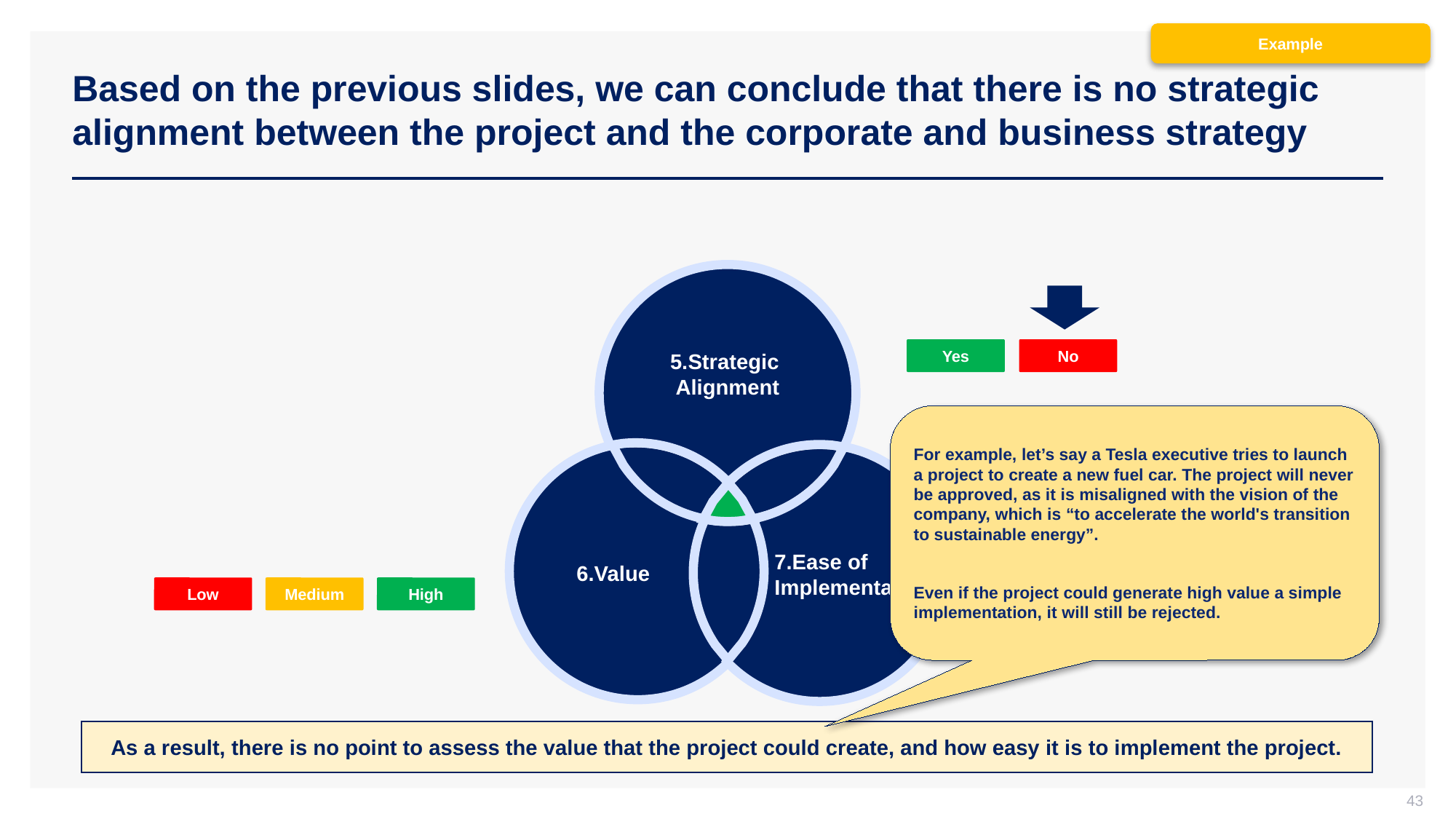

Example
# Based on the previous slides, we can conclude that there is no strategic alignment between the project and the corporate and business strategy
5.Strategic
Alignment

Yes
No
For example, let’s say a Tesla executive tries to launch a project to create a new fuel car. The project will never be approved, as it is misaligned with the vision of the company, which is “to accelerate the world's transition to sustainable energy”.

Even if the project could generate high value a simple implementation, it will still be rejected.

           6.Value
7.Ease of Implementation

Low
Medium
High
Difficult
Intermediate
Easy
As a result, there is no point to assess the value that the project could create, and how easy it is to implement the project.
43